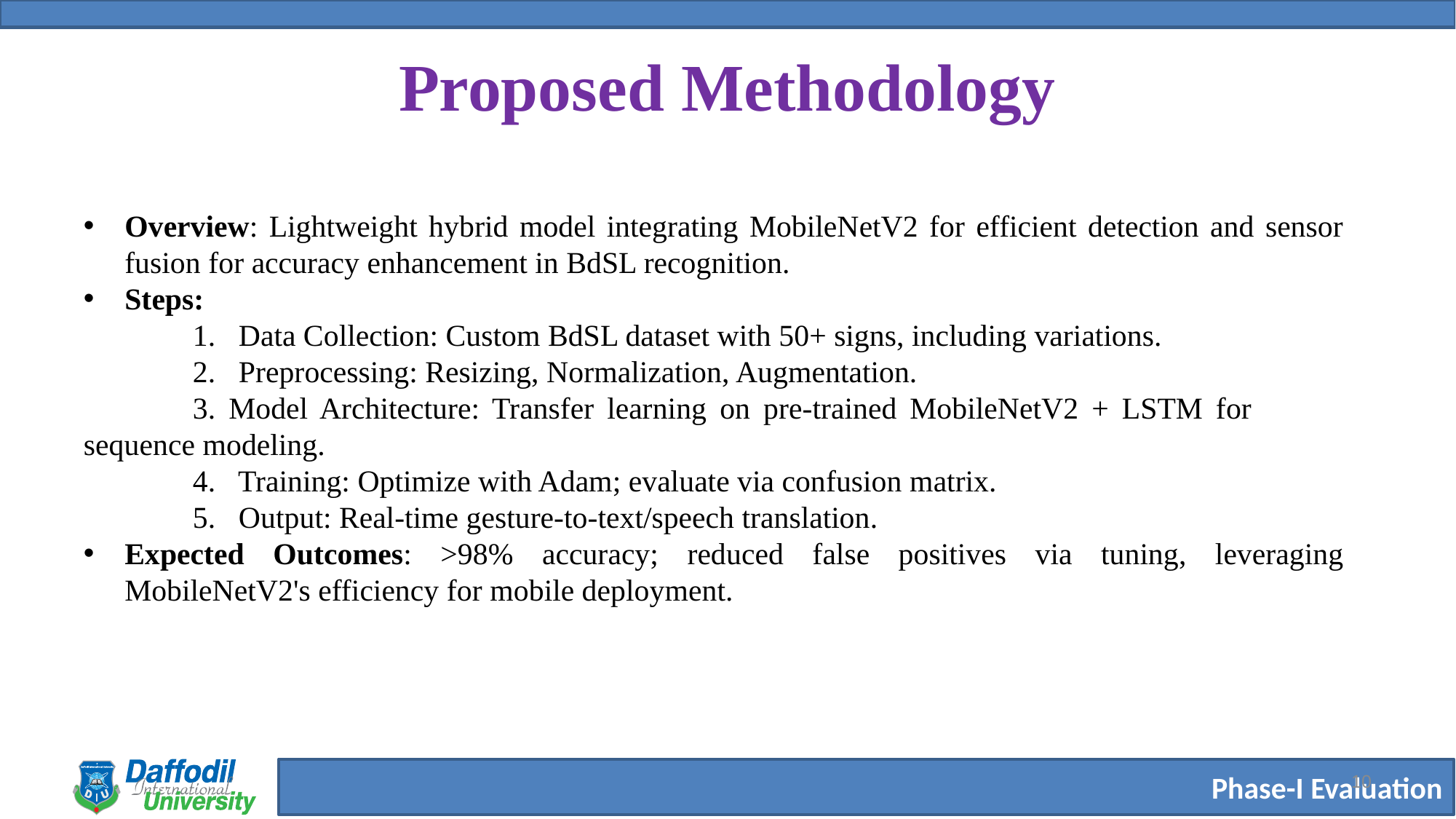

# Proposed Methodology
Overview: Lightweight hybrid model integrating MobileNetV2 for efficient detection and sensor fusion for accuracy enhancement in BdSL recognition.
Steps:
	1.   Data Collection: Custom BdSL dataset with 50+ signs, including variations.
	2.   Preprocessing: Resizing, Normalization, Augmentation.
	3. Model Architecture: Transfer learning on pre-trained MobileNetV2 + LSTM for 	sequence modeling.
	4.   Training: Optimize with Adam; evaluate via confusion matrix.
	5.   Output: Real-time gesture-to-text/speech translation.
Expected Outcomes: >98% accuracy; reduced false positives via tuning, leveraging MobileNetV2's efficiency for mobile deployment.
10